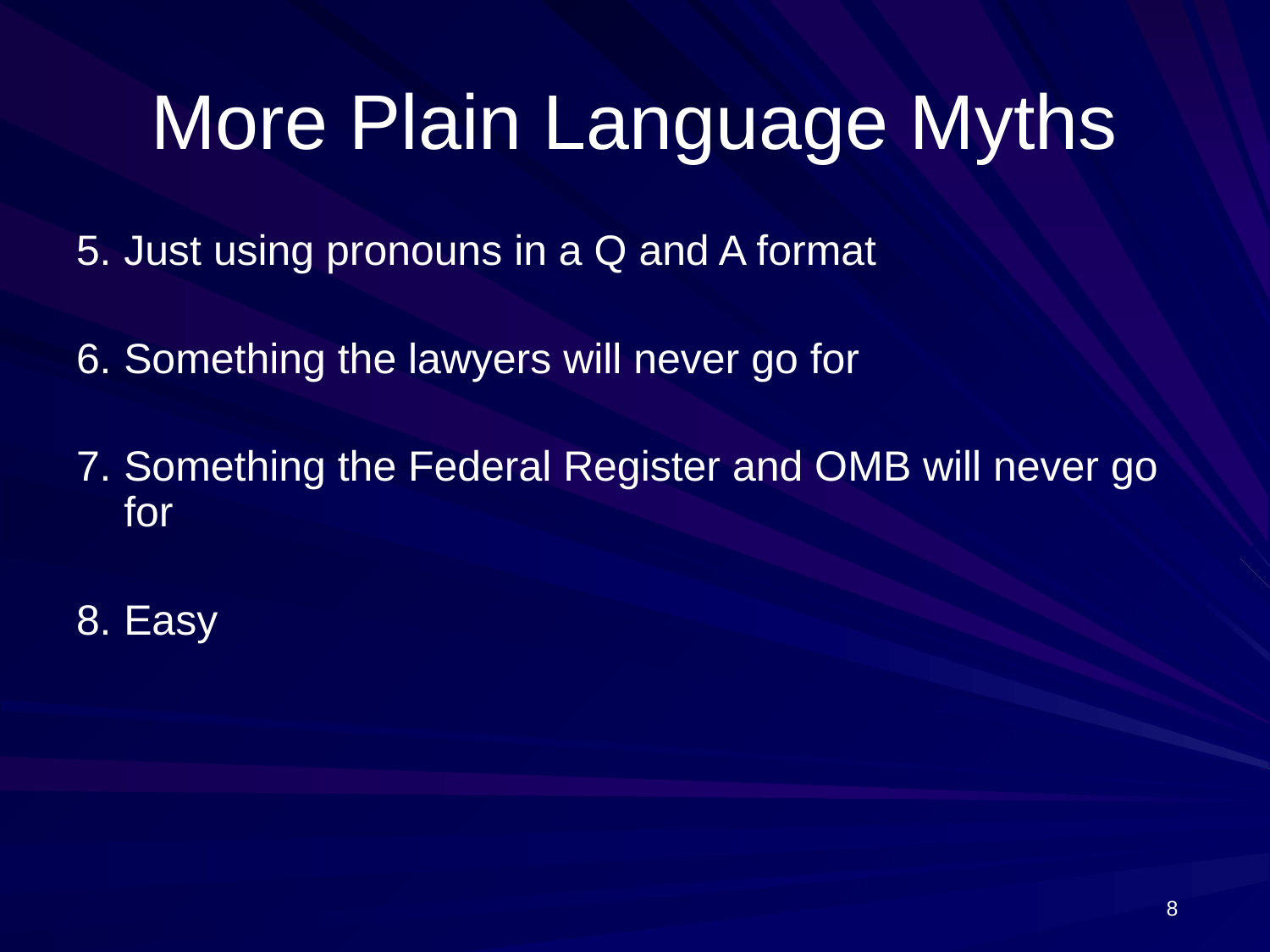

# More Plain Language Myths
5.	Just using pronouns in a Q and A format

6.	Something the lawyers will never go for

7.	Something the Federal Register and OMB will never go for

8.	Easy

8